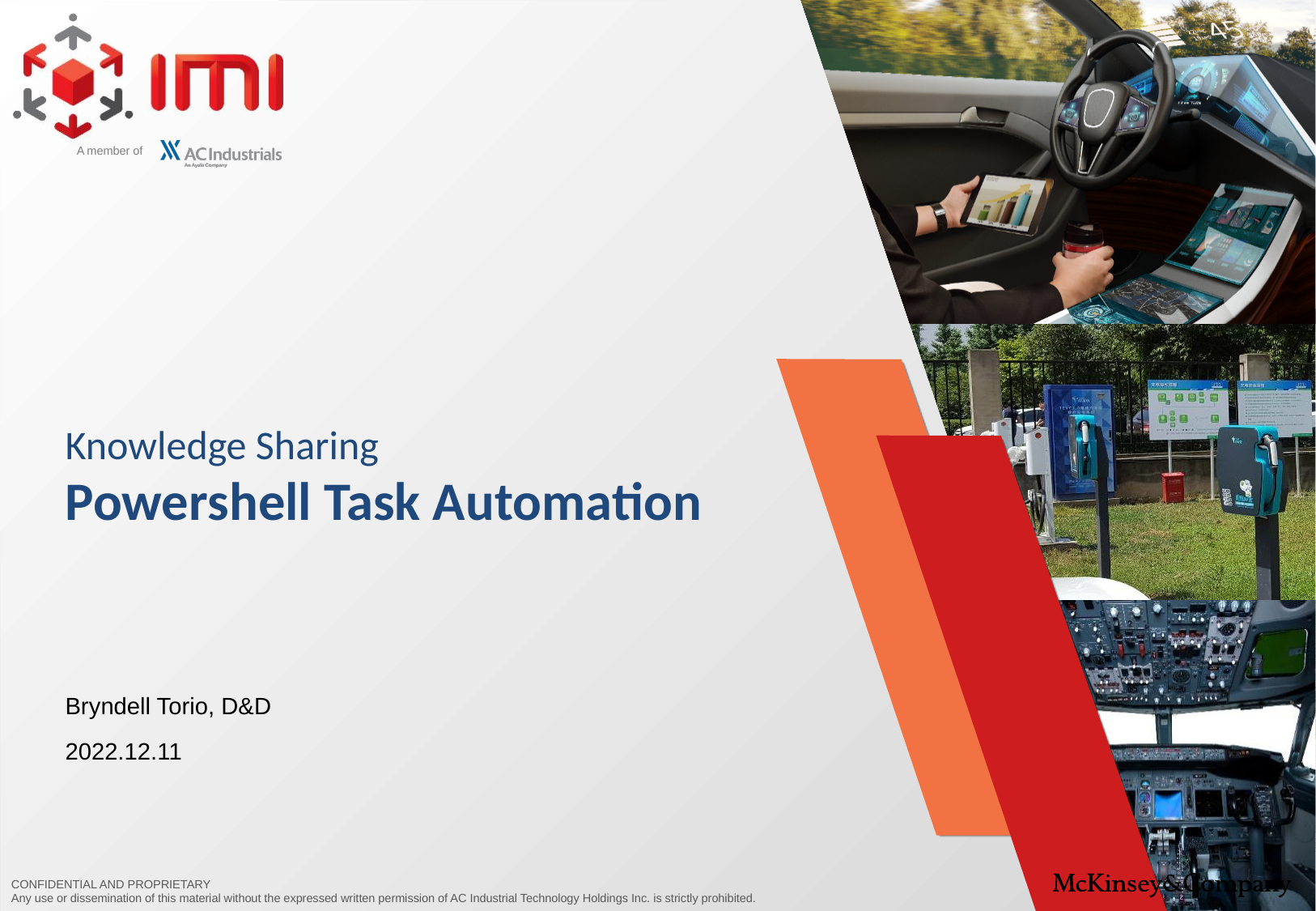

Knowledge Sharing
# Powershell Task Automation
Bryndell Torio, D&D
2022.12.11